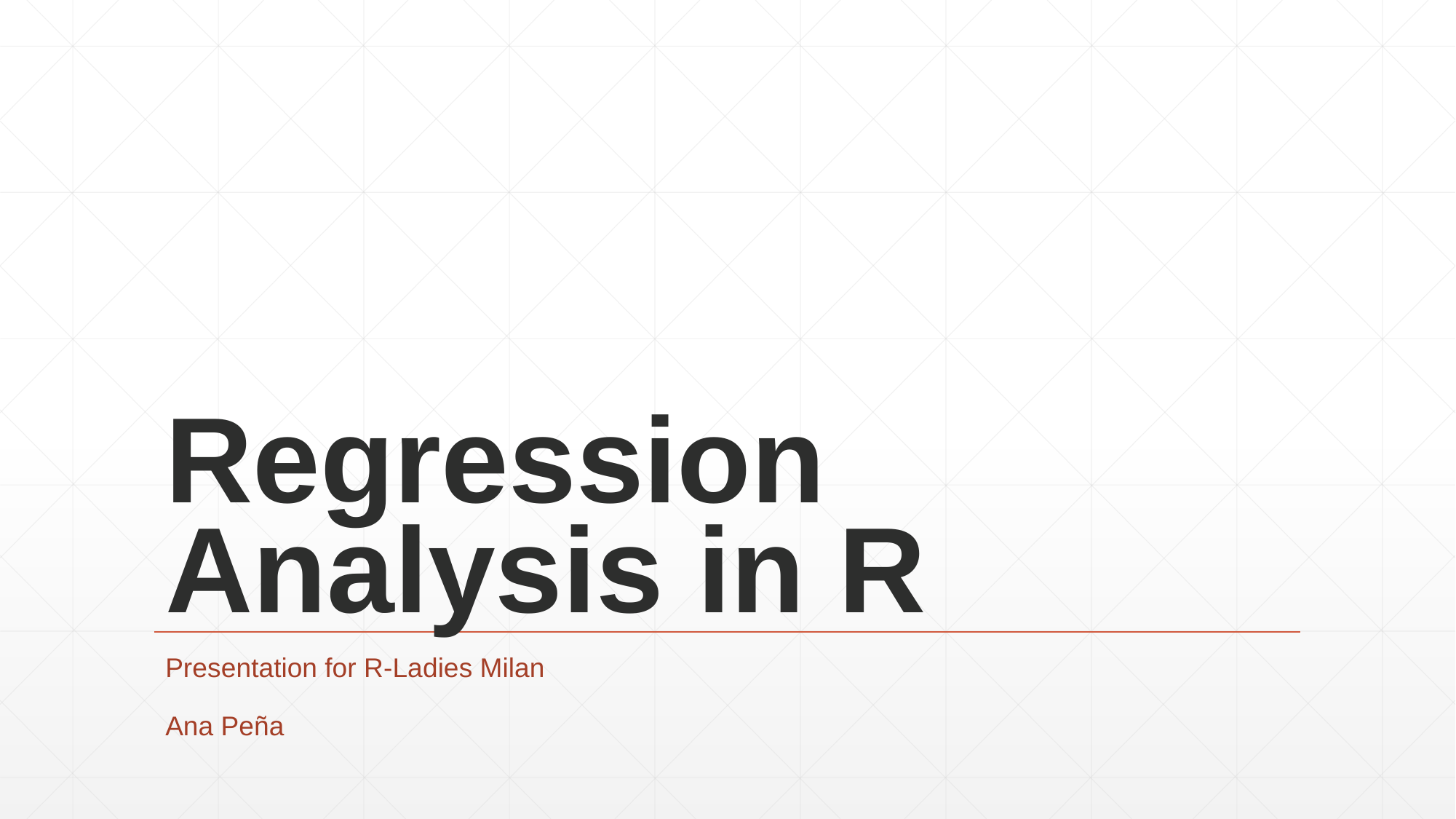

# Regression Analysis in R
Presentation for R-Ladies Milan

Ana Peña